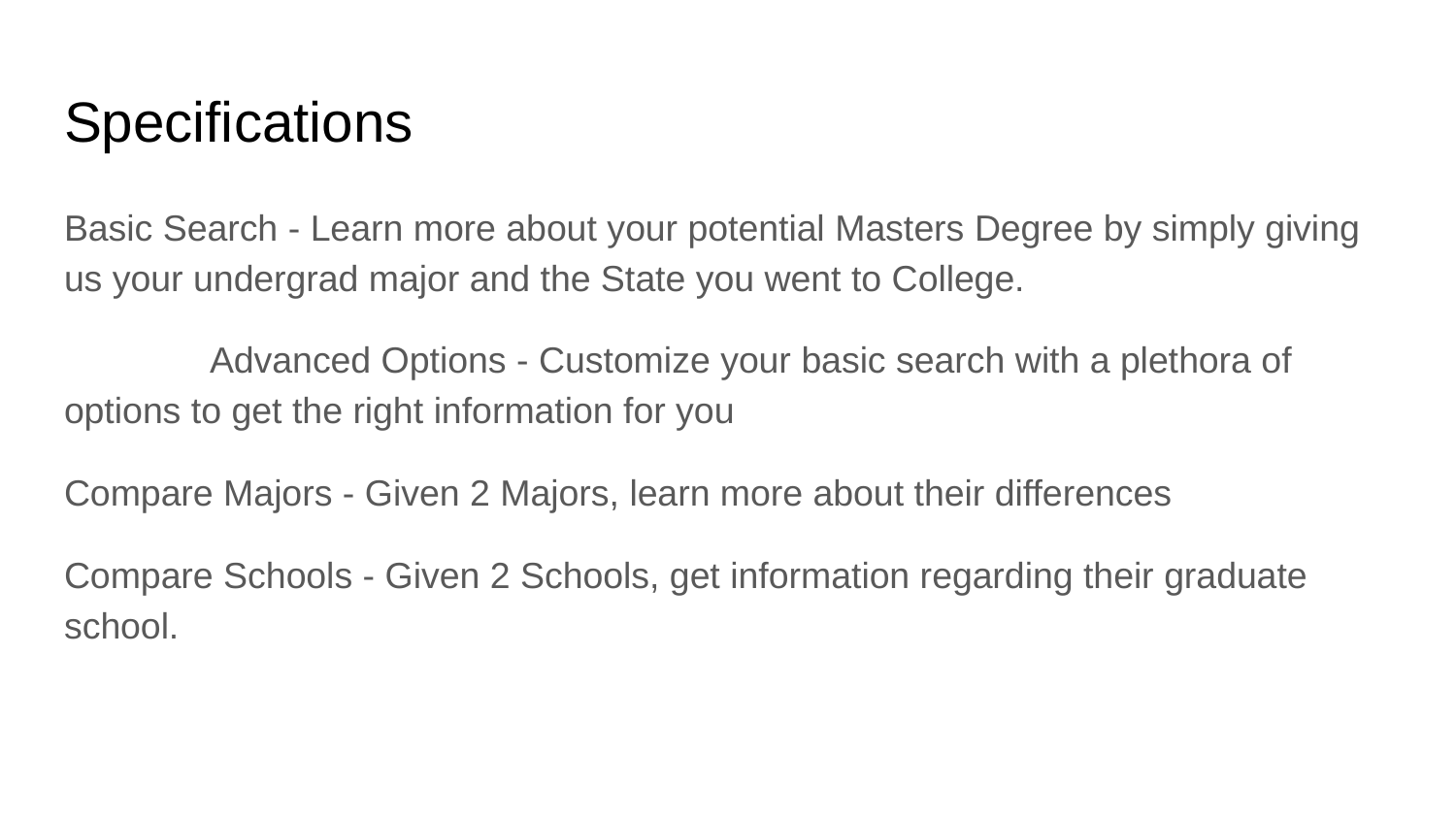

# Specifications
Basic Search - Learn more about your potential Masters Degree by simply giving us your undergrad major and the State you went to College.
	Advanced Options - Customize your basic search with a plethora of options to get the right information for you
Compare Majors - Given 2 Majors, learn more about their differences
Compare Schools - Given 2 Schools, get information regarding their graduate school.